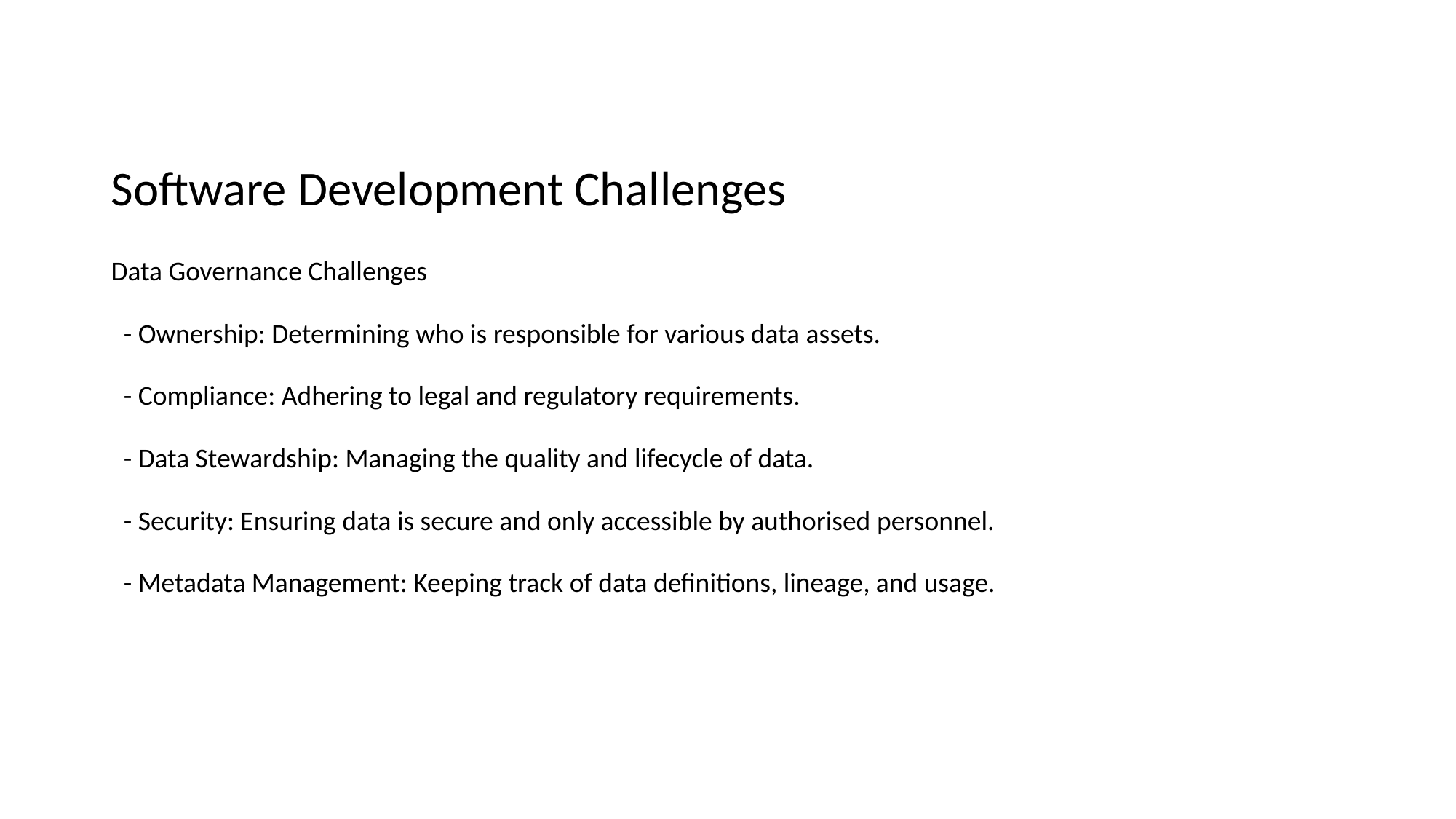

# Software Development Challenges
Data Governance Challenges
  - Ownership: Determining who is responsible for various data assets.
  - Compliance: Adhering to legal and regulatory requirements.
  - Data Stewardship: Managing the quality and lifecycle of data.
  - Security: Ensuring data is secure and only accessible by authorised personnel.
  - Metadata Management: Keeping track of data definitions, lineage, and usage.